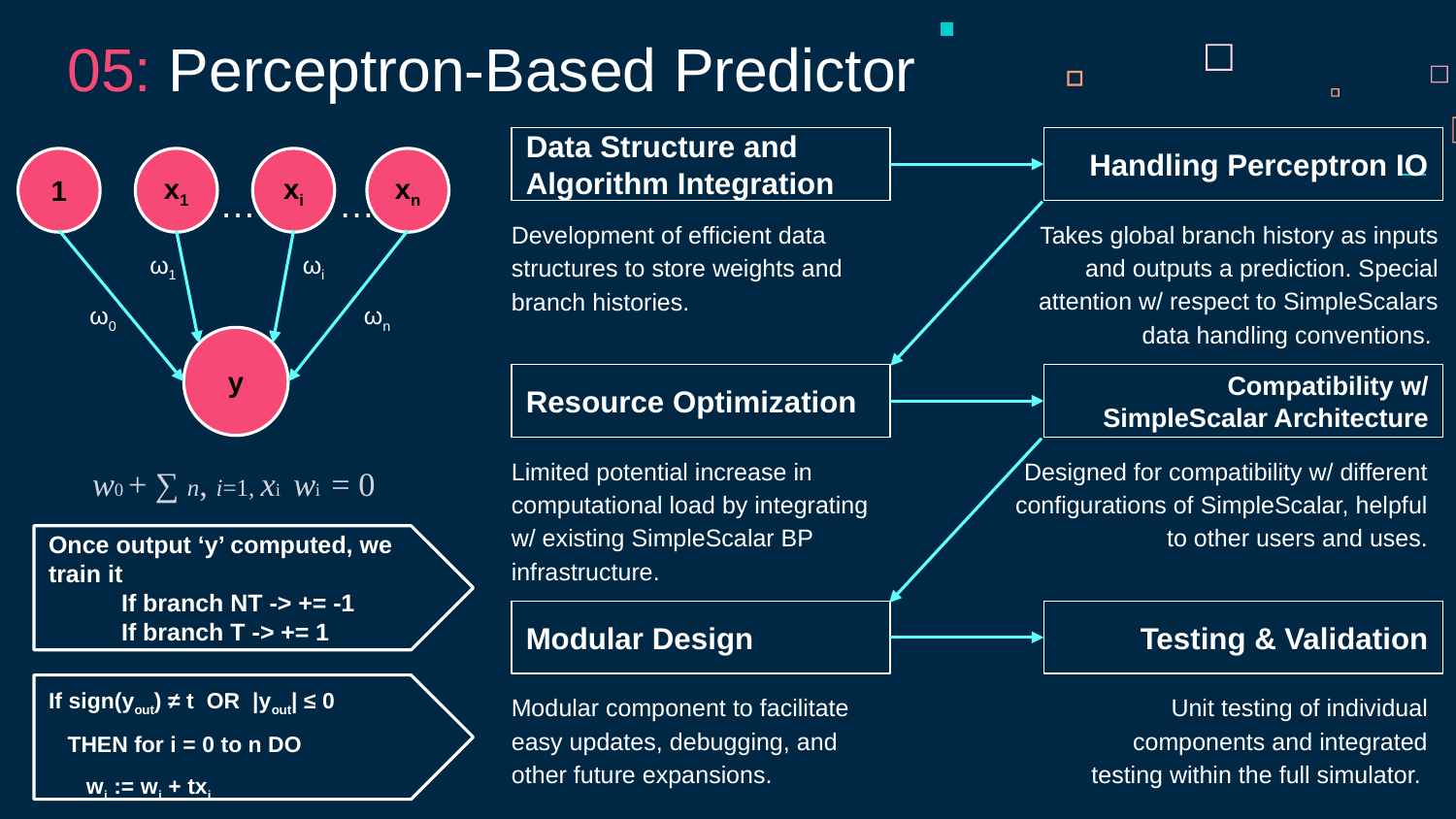

05: Perceptron-Based Predictor
Data Structure and Algorithm Integration
Handling Perceptron IO
1
x1
xi
xn
…
…

Takes global branch history as inputs and outputs a prediction. Special attention w/ respect to SimpleScalars data handling conventions.
Development of efficient data structures to store weights and branch histories.
ω1
ωi
ω0
ωn
y
Compatibility w/ SimpleScalar Architecture
Resource Optimization
Designed for compatibility w/ different configurations of SimpleScalar, helpful to other users and uses.
Limited potential increase in computational load by integrating w/ existing SimpleScalar BP infrastructure.
w0 + ∑ n, i=1, xi  wi   = 0
Once output ‘y’ computed, we train it
If branch NT -> += -1
If branch T -> += 1
Testing & Validation
Modular Design
Modular component to facilitate easy updates, debugging, and other future expansions.
Unit testing of individual components and integrated testing within the full simulator.
If sign(yout) ≠ t  OR  |yout| ≤ 0
   THEN for i = 0 to n DO
      wi := wi + txi